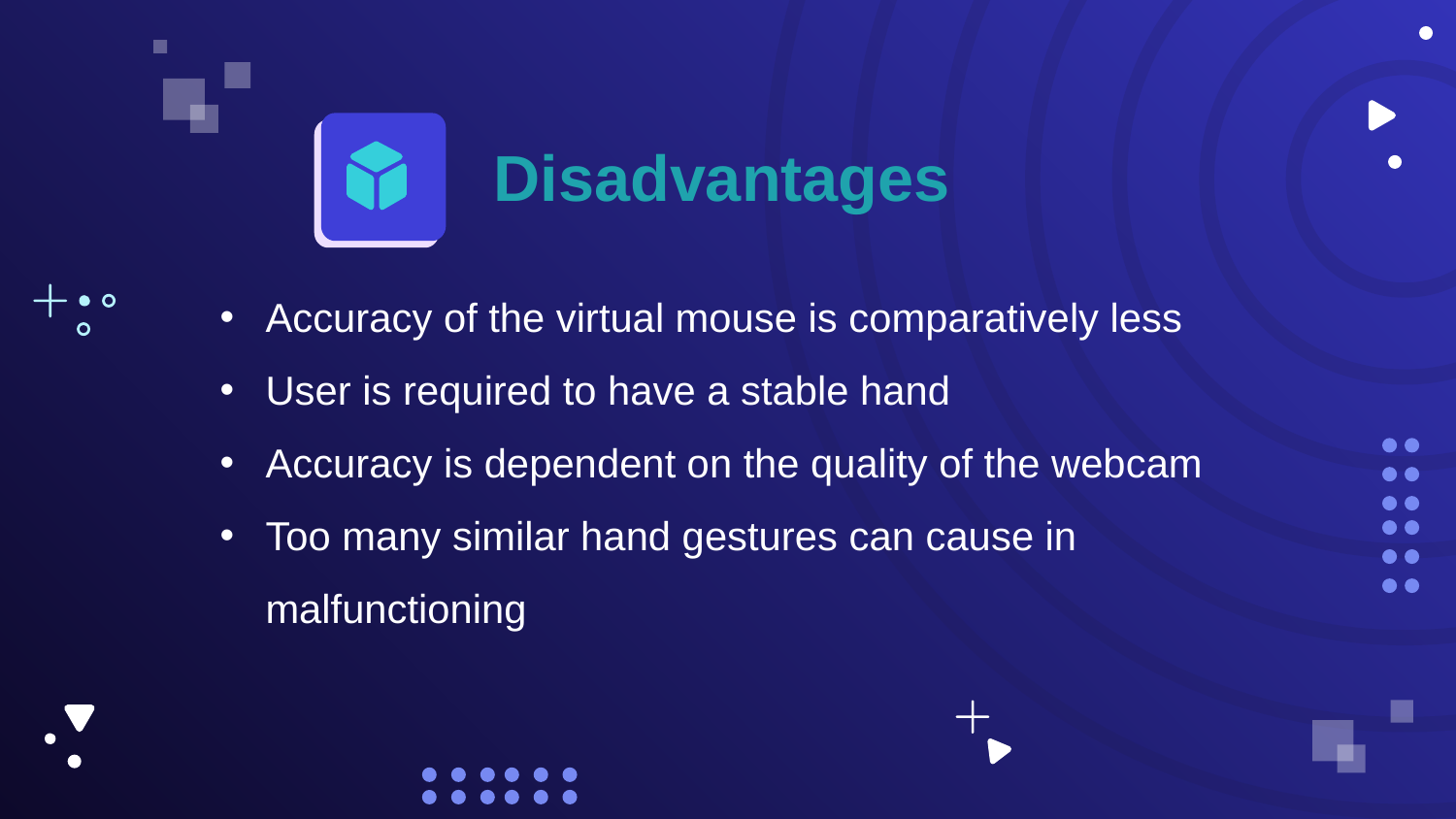

Disadvantages

Accuracy of the virtual mouse is comparatively less
User is required to have a stable hand
Accuracy is dependent on the quality of the webcam
Too many similar hand gestures can cause in malfunctioning